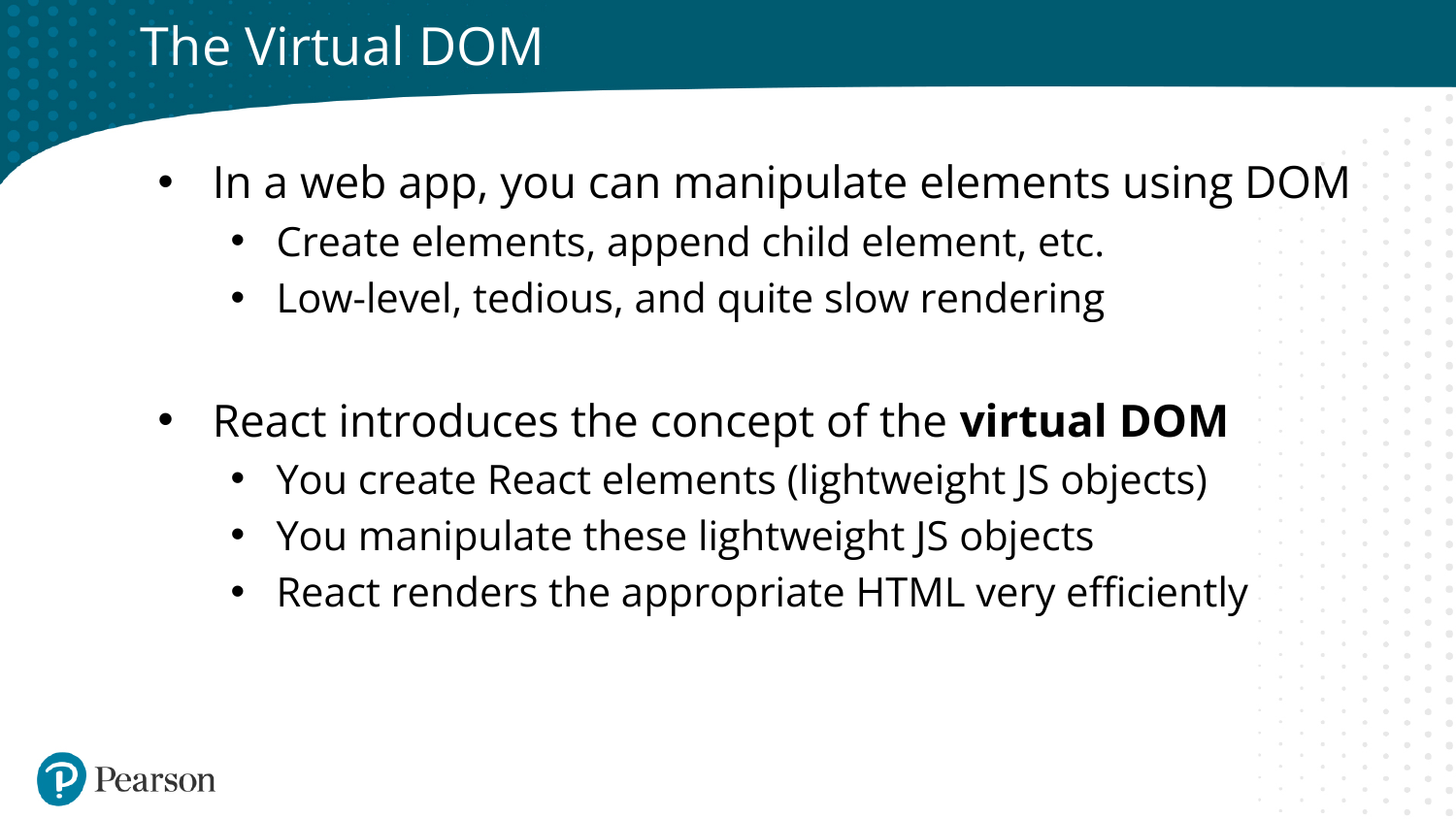

# The Virtual DOM
In a web app, you can manipulate elements using DOM
Create elements, append child element, etc.
Low-level, tedious, and quite slow rendering

React introduces the concept of the virtual DOM
You create React elements (lightweight JS objects)
You manipulate these lightweight JS objects
React renders the appropriate HTML very efficiently